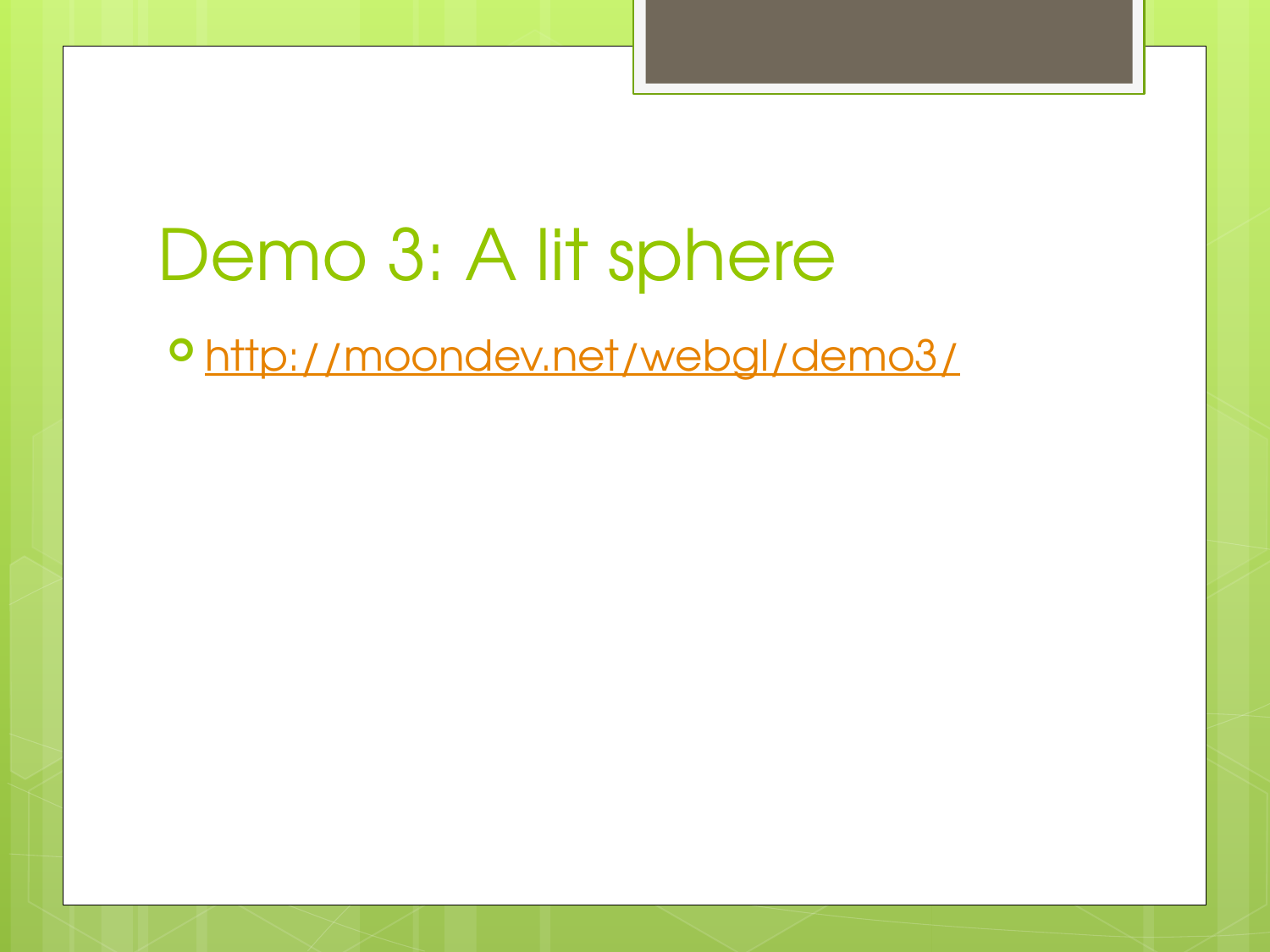

# Demo 3: A lit sphere
http://moondev.net/webgl/demo3/